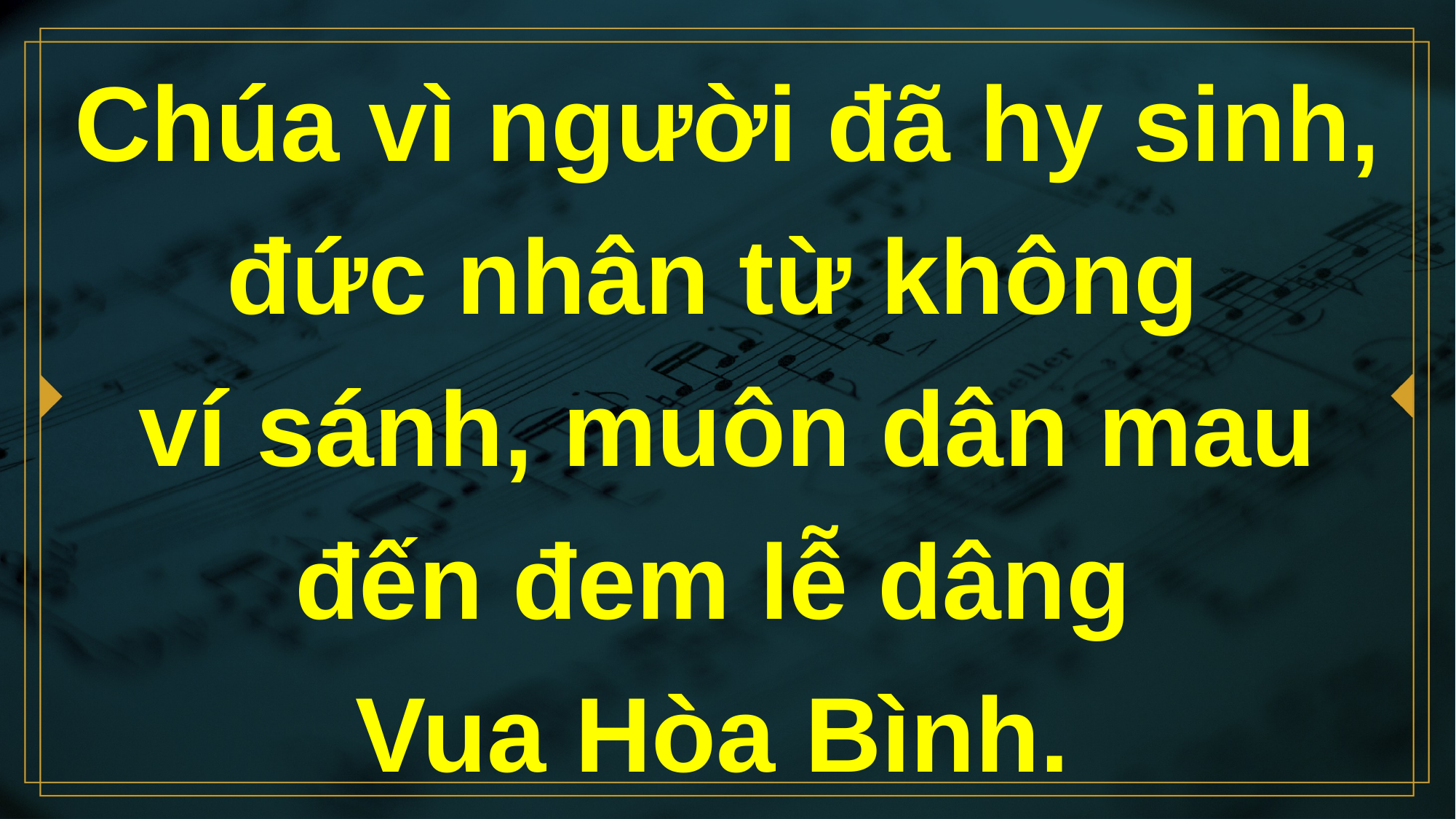

# Chúa vì người đã hy sinh, đức nhân từ không ví sánh, muôn dân mau đến đem lễ dâng Vua Hòa Bình.